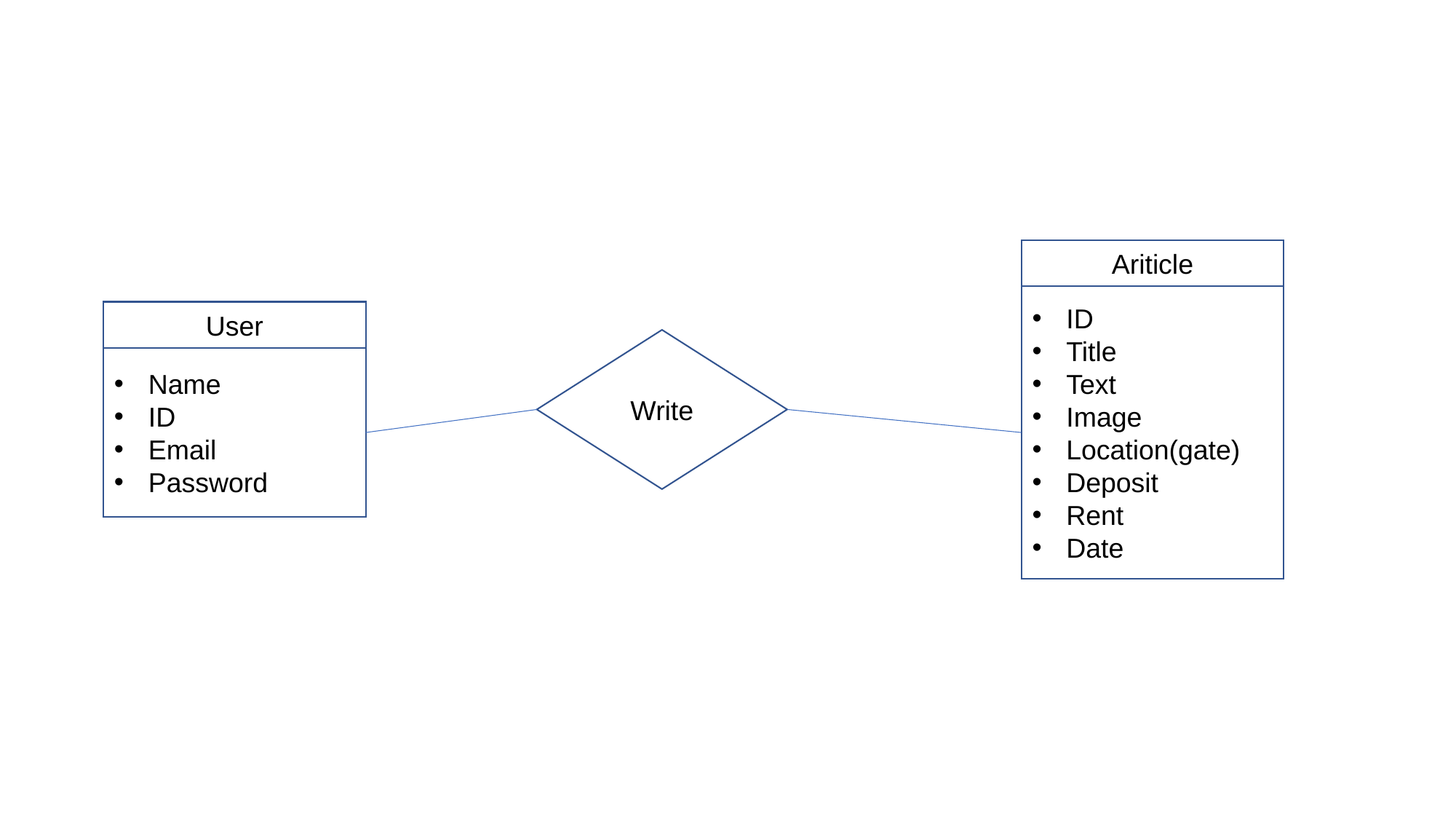

Ariticle
ID
Title
Text
Image
Location(gate)
Deposit
Rent
Date
User
Name
ID
Email
Password
Write